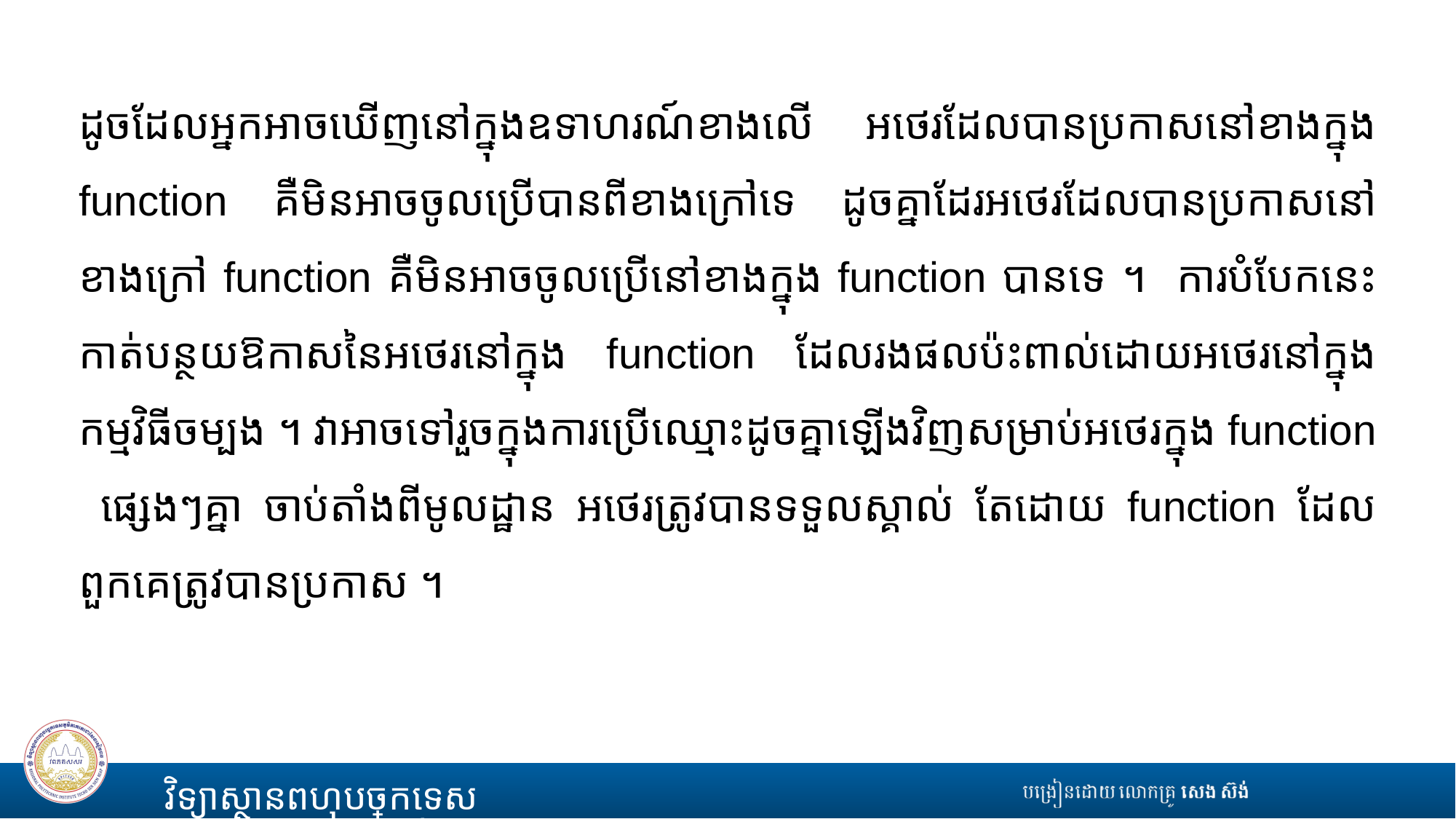

ដូចដែលអ្នកអាចឃើញនៅក្នុងឧទាហរណ៍ខាងលើ អថេរដែលបានប្រកាសនៅខាងក្នុង function គឺមិនអាចចូលប្រើបានពីខាងក្រៅទេ ដូចគ្នាដែរអថេរដែលបានប្រកាសនៅខាងក្រៅ function គឺមិនអាចចូលប្រើនៅខាងក្នុង function បានទេ ។  ការបំបែកនេះកាត់បន្ថយឱកាសនៃអថេរនៅក្នុង function ដែលរងផលប៉ះពាល់ដោយអថេរនៅក្នុងកម្មវិធីចម្បង ។ វាអាចទៅរួចក្នុងការប្រើឈ្មោះដូចគ្នាឡើងវិញសម្រាប់អថេរក្នុង function  ផ្សេងៗគ្នា ចាប់តាំងពីមូលដ្ឋាន អថេរត្រូវបានទទួលស្គាល់ តែដោយ function ដែលពួកគេត្រូវបានប្រកាស ។